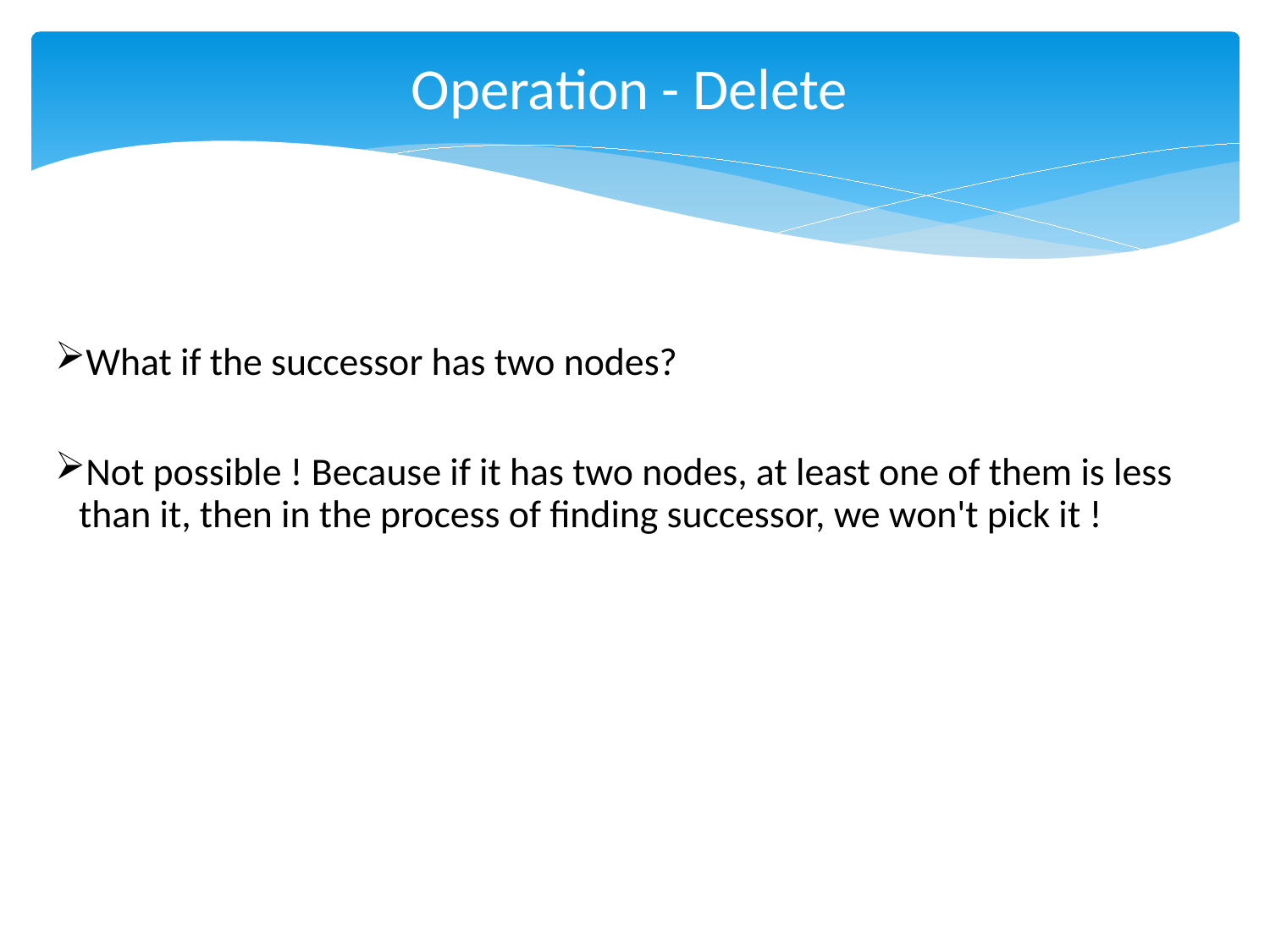

# Operation - Delete
What if the successor has two nodes?

Not possible ! Because if it has two nodes, at least one of them is less than it, then in the process of finding successor, we won't pick it !
40